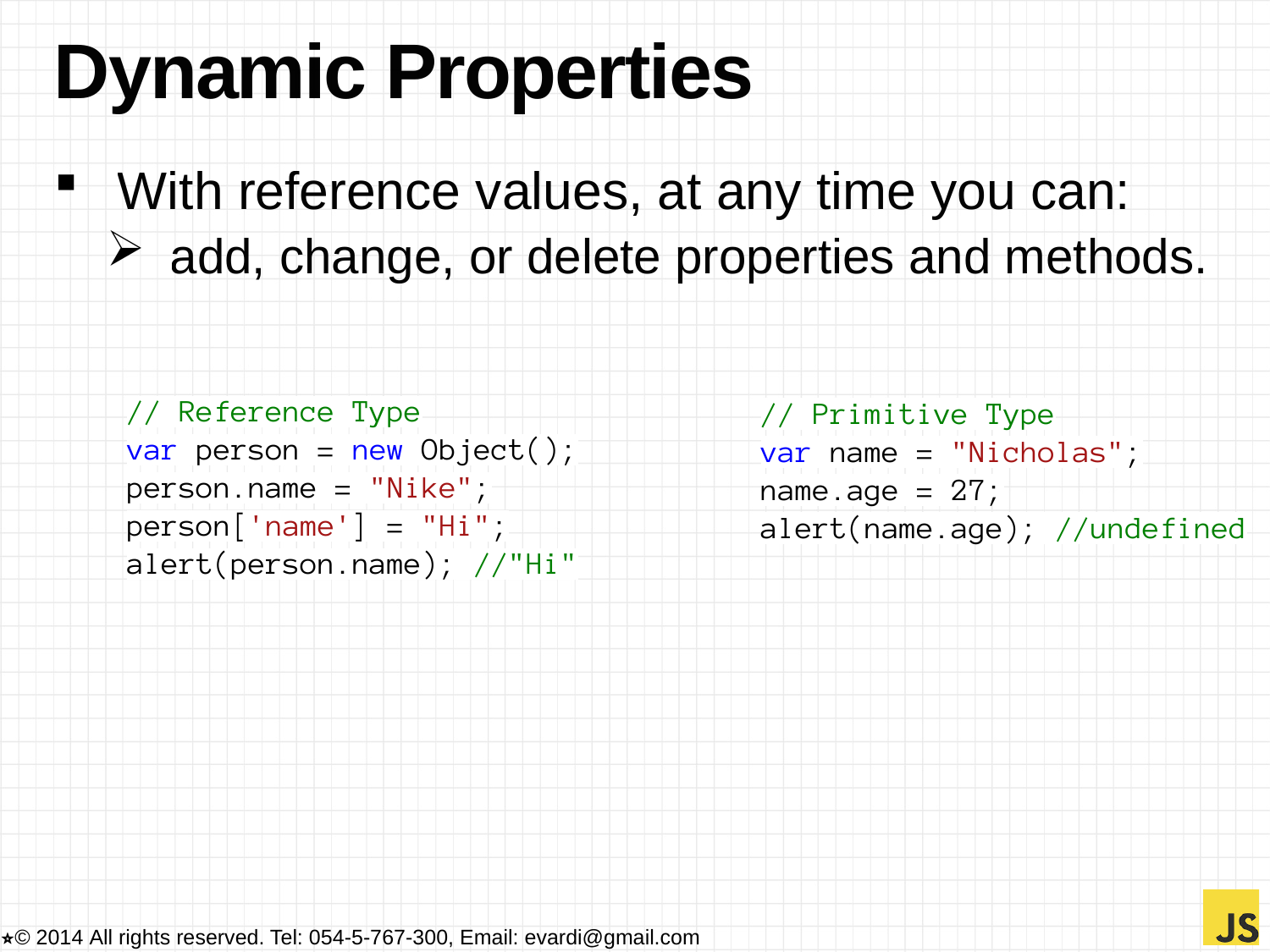

# Dynamic Properties
With reference values, at any time you can:
add, change, or delete properties and methods.
// Reference Type
var person = new Object();
person.name = "Nike";
person['name'] = "Hi";
alert(person.name); //"Hi"
// Primitive Type
var name = "Nicholas";
name.age = 27;
alert(name.age); //undefined